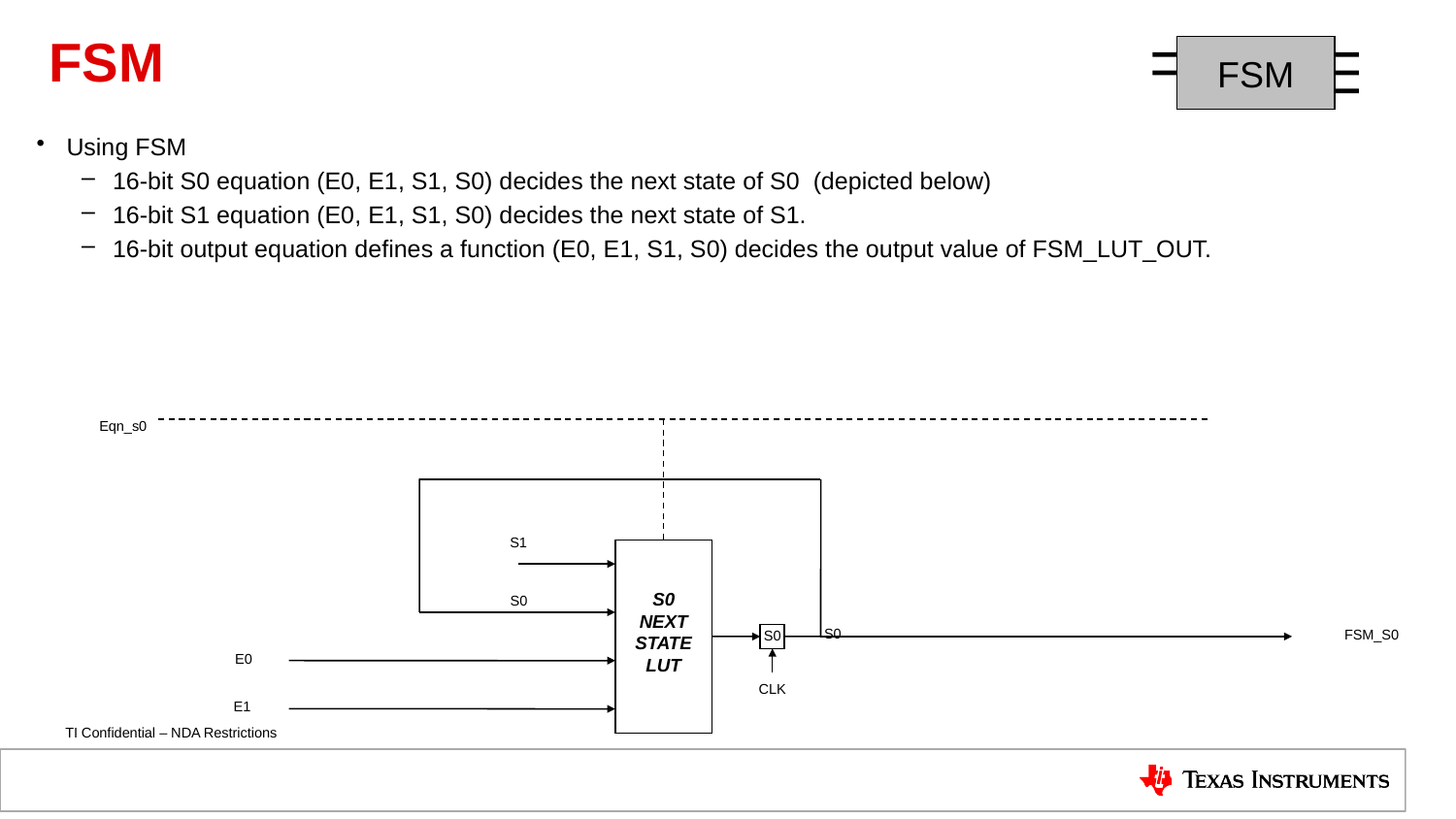

# FSM
FSM

Using FSM
16-bit S0 equation (E0, E1, S1, S0) decides the next state of S0  (depicted below)
16-bit S1 equation (E0, E1, S1, S0) decides the next state of S1.
16-bit output equation defines a function (E0, E1, S1, S0) decides the output value of FSM_LUT_OUT.

Eqn_s0

S1

S0
NEXT STATE LUT
S0

S0
FSM_S0

S0

E0

CLK
E1